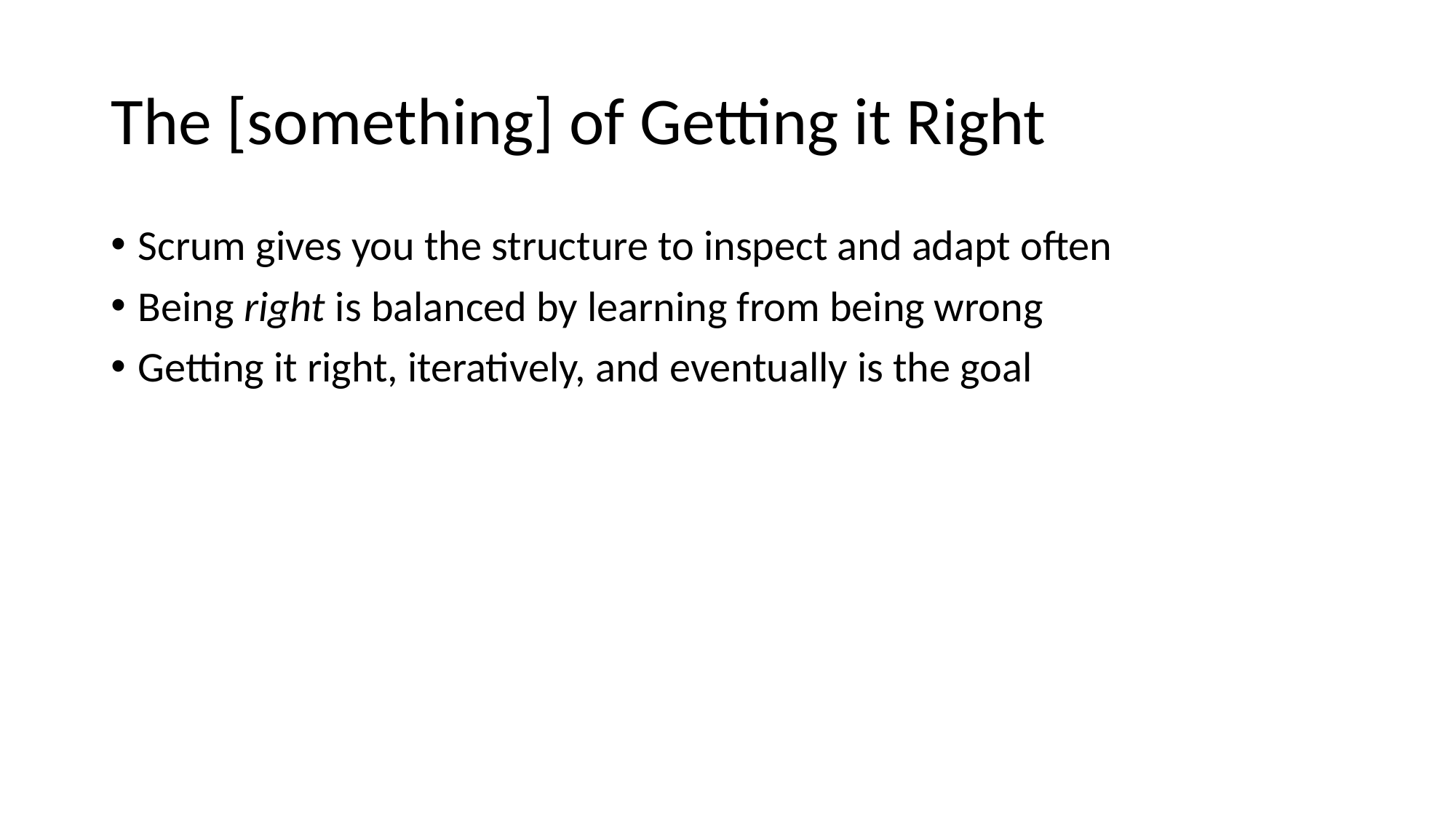

# The [something] of Getting it Right
Scrum gives you the structure to inspect and adapt often
Being right is balanced by learning from being wrong
Getting it right, iteratively, and eventually is the goal